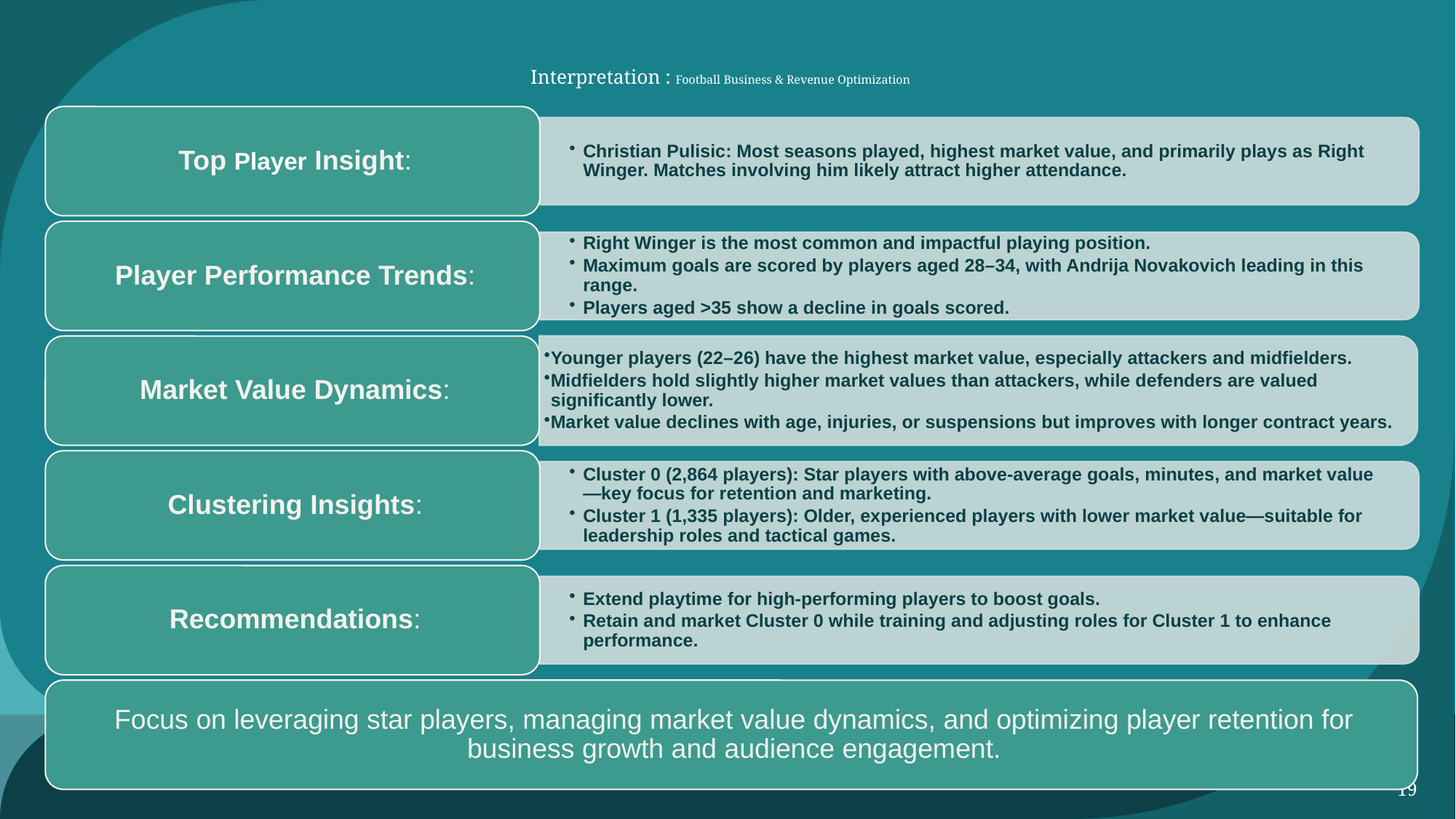

# Interpretation : Football Business & Revenue Optimization
Christian Pulisic: Most seasons played, highest market value, and primarily plays as Right Winger. Matches involving him likely attract higher attendance.
Top Player Insight:
Right Winger is the most common and impactful playing position.
Maximum goals are scored by players aged 28–34, with Andrija Novakovich leading in this range.
Players aged >35 show a decline in goals scored.
Player Performance Trends:
Younger players (22–26) have the highest market value, especially attackers and midfielders.
Midfielders hold slightly higher market values than attackers, while defenders are valued significantly lower.
Market value declines with age, injuries, or suspensions but improves with longer contract years.
Market Value Dynamics:
Cluster 0 (2,864 players): Star players with above-average goals, minutes, and market value—key focus for retention and marketing.
Cluster 1 (1,335 players): Older, experienced players with lower market value—suitable for leadership roles and tactical games.
Clustering Insights:
Extend playtime for high-performing players to boost goals.
Retain and market Cluster 0 while training and adjusting roles for Cluster 1 to enhance performance.
Recommendations:
Focus on leveraging star players, managing market value dynamics, and optimizing player retention for business growth and audience engagement.
19